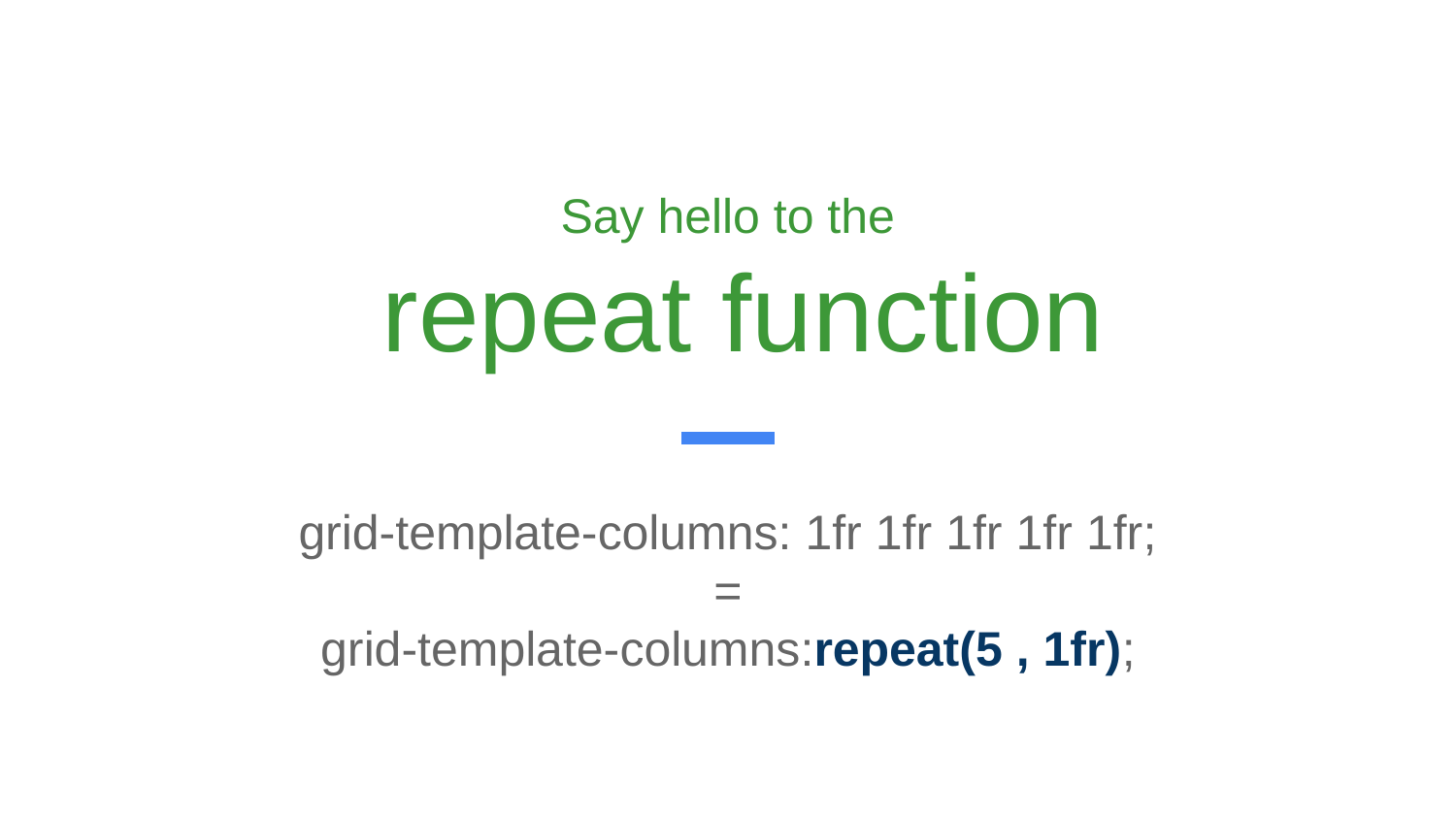

# Say hello to the
 repeat function
grid-template-columns: 1fr 1fr 1fr 1fr 1fr;
=
grid-template-columns:repeat(5 , 1fr);